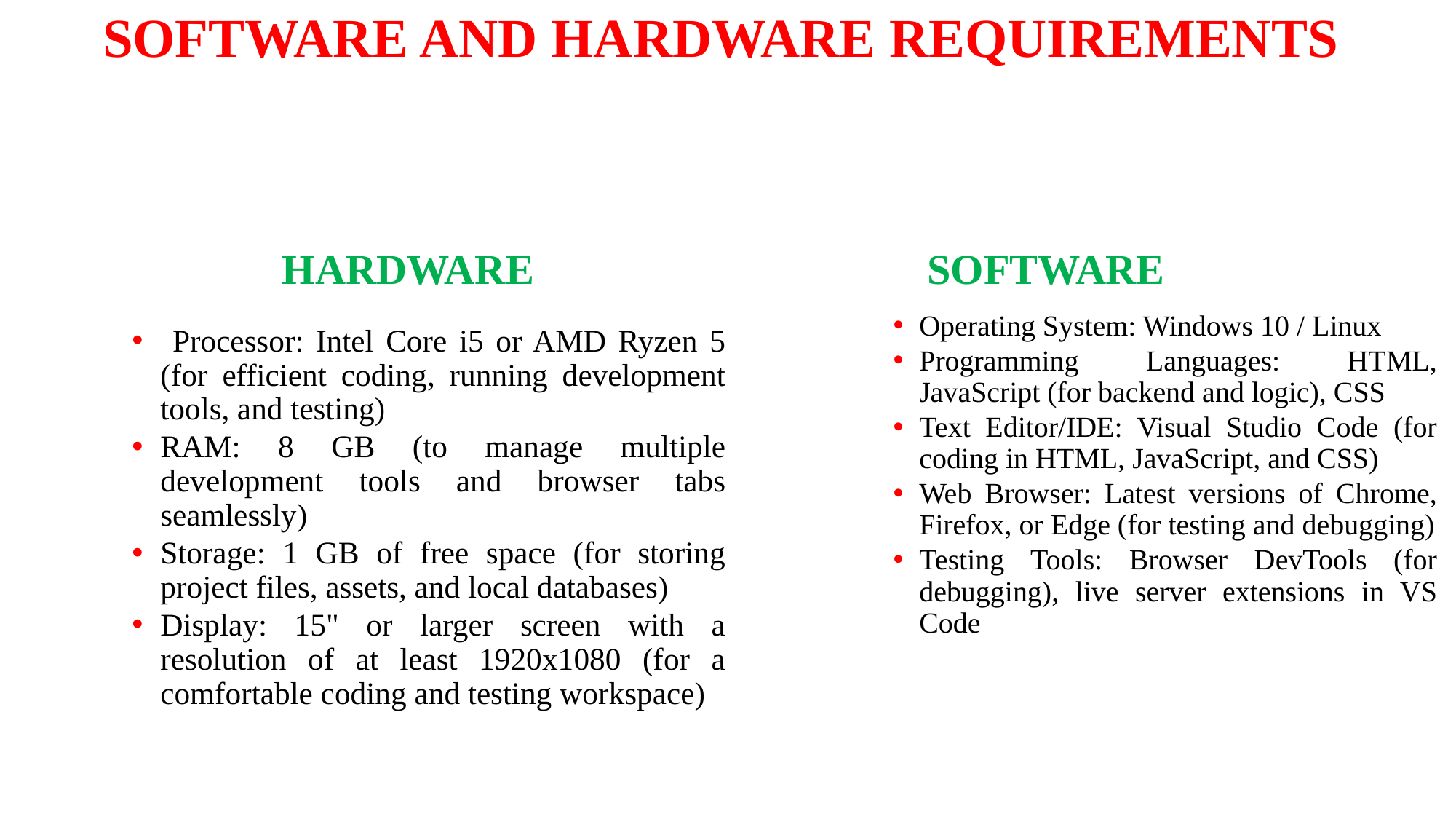

# SOFTWARE AND HARDWARE REQUIREMENTS

HARDWARE
SOFTWARE
Operating System: Windows 10 / Linux
Programming Languages: HTML, JavaScript (for backend and logic), CSS
Text Editor/IDE: Visual Studio Code (for coding in HTML, JavaScript, and CSS)
Web Browser: Latest versions of Chrome, Firefox, or Edge (for testing and debugging)
Testing Tools: Browser DevTools (for debugging), live server extensions in VS Code

 Processor: Intel Core i5 or AMD Ryzen 5 (for efficient coding, running development tools, and testing)
RAM: 8 GB (to manage multiple development tools and browser tabs seamlessly)
Storage: 1 GB of free space (for storing project files, assets, and local databases)
Display: 15" or larger screen with a resolution of at least 1920x1080 (for a comfortable coding and testing workspace)
9